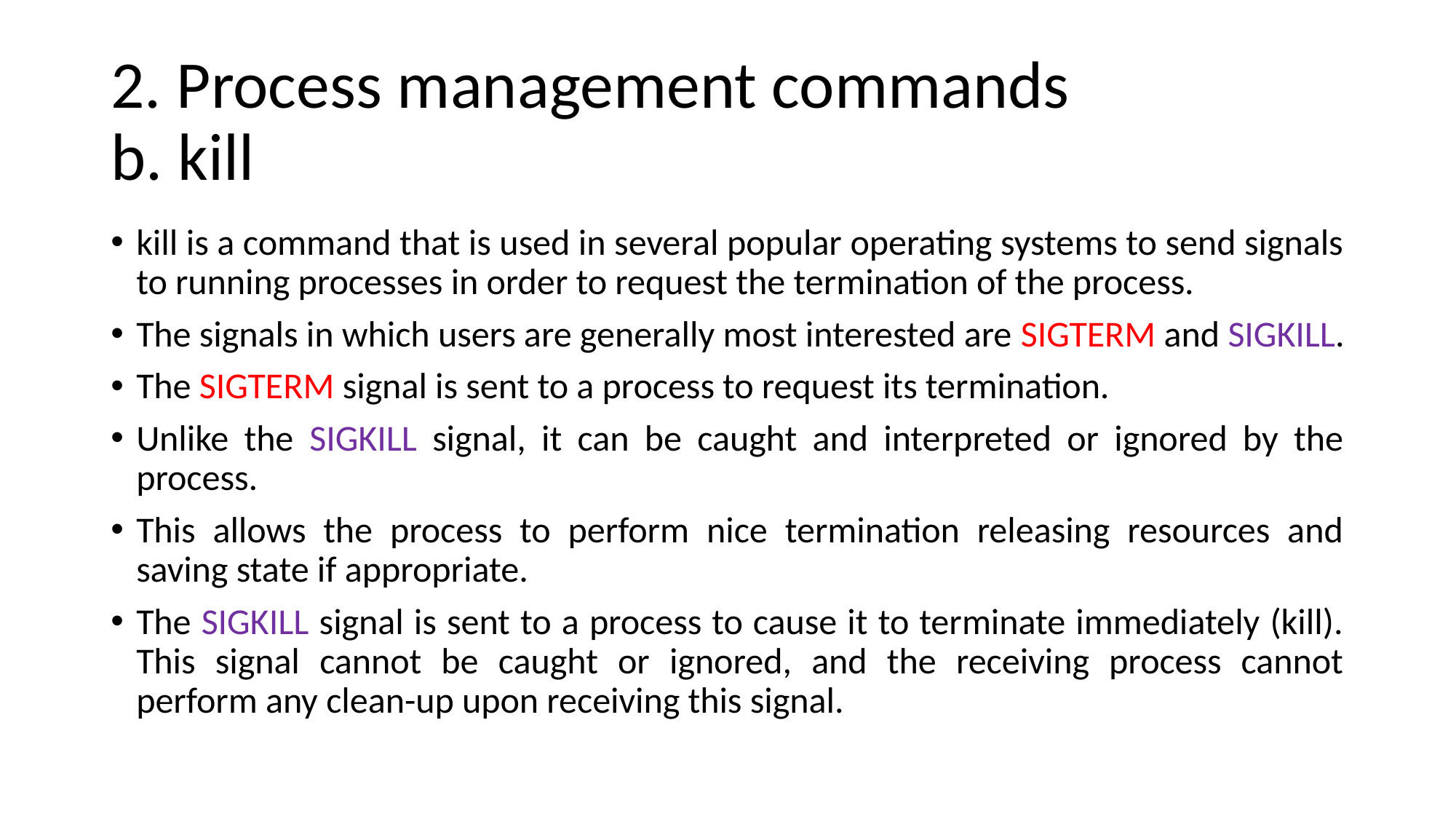

# 2. Process management commands b. kill
kill is a command that is used in several popular operating systems to send signals to running processes in order to request the termination of the process.
The signals in which users are generally most interested are SIGTERM and SIGKILL.
The SIGTERM signal is sent to a process to request its termination.
Unlike the SIGKILL signal, it can be caught and interpreted or ignored by the process.
This allows the process to perform nice termination releasing resources and saving state if appropriate.
The SIGKILL signal is sent to a process to cause it to terminate immediately (kill). This signal cannot be caught or ignored, and the receiving process cannot perform any clean-up upon receiving this signal.